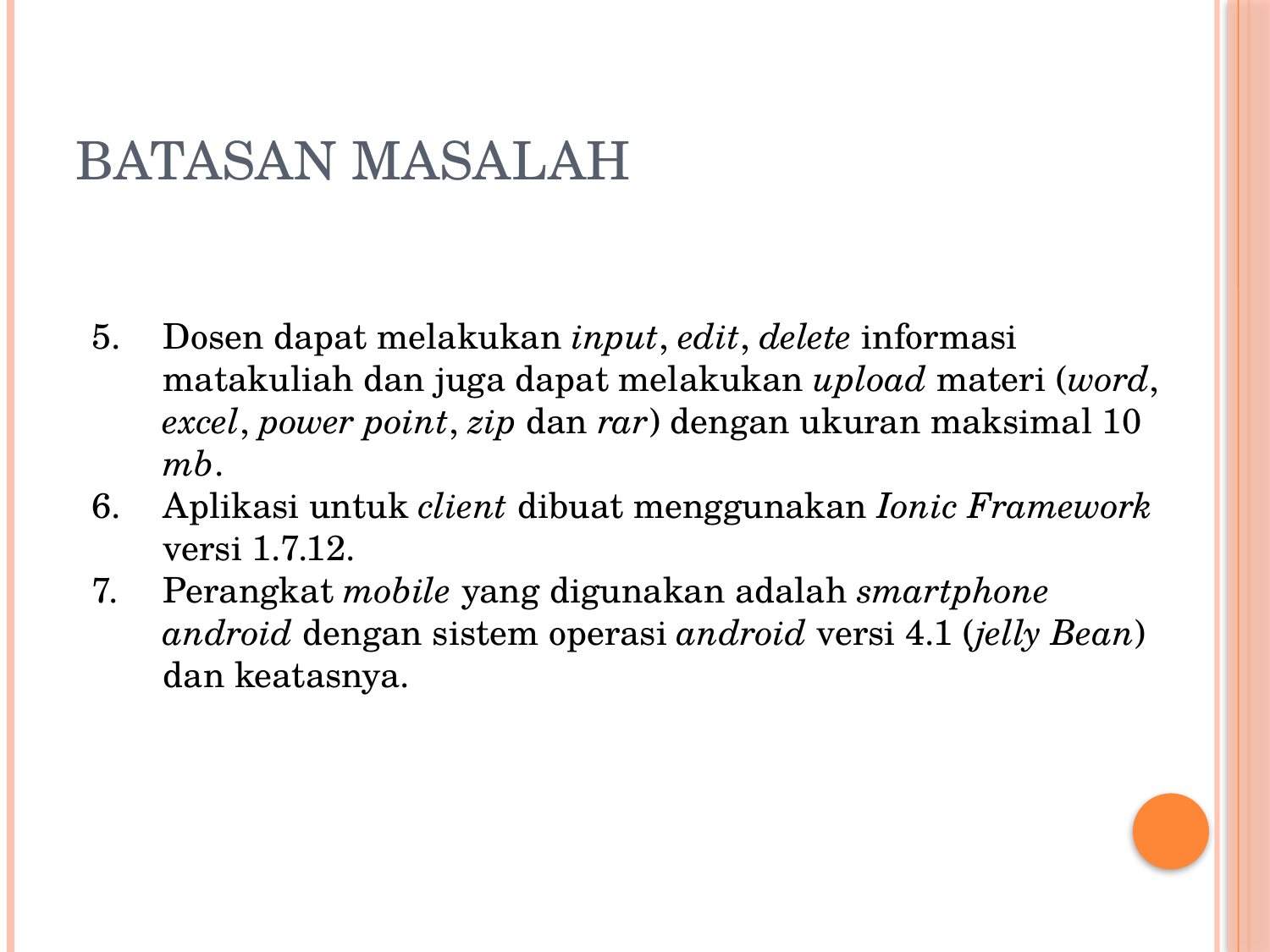

# BATASAN MASALAH
Dosen dapat melakukan input, edit, delete informasi matakuliah dan juga dapat melakukan upload materi (word, excel, power point, zip dan rar) dengan ukuran maksimal 10 mb.
Aplikasi untuk client dibuat menggunakan Ionic Framework versi 1.7.12.
Perangkat mobile yang digunakan adalah smartphone android dengan sistem operasi android versi 4.1 (jelly Bean) dan keatasnya.